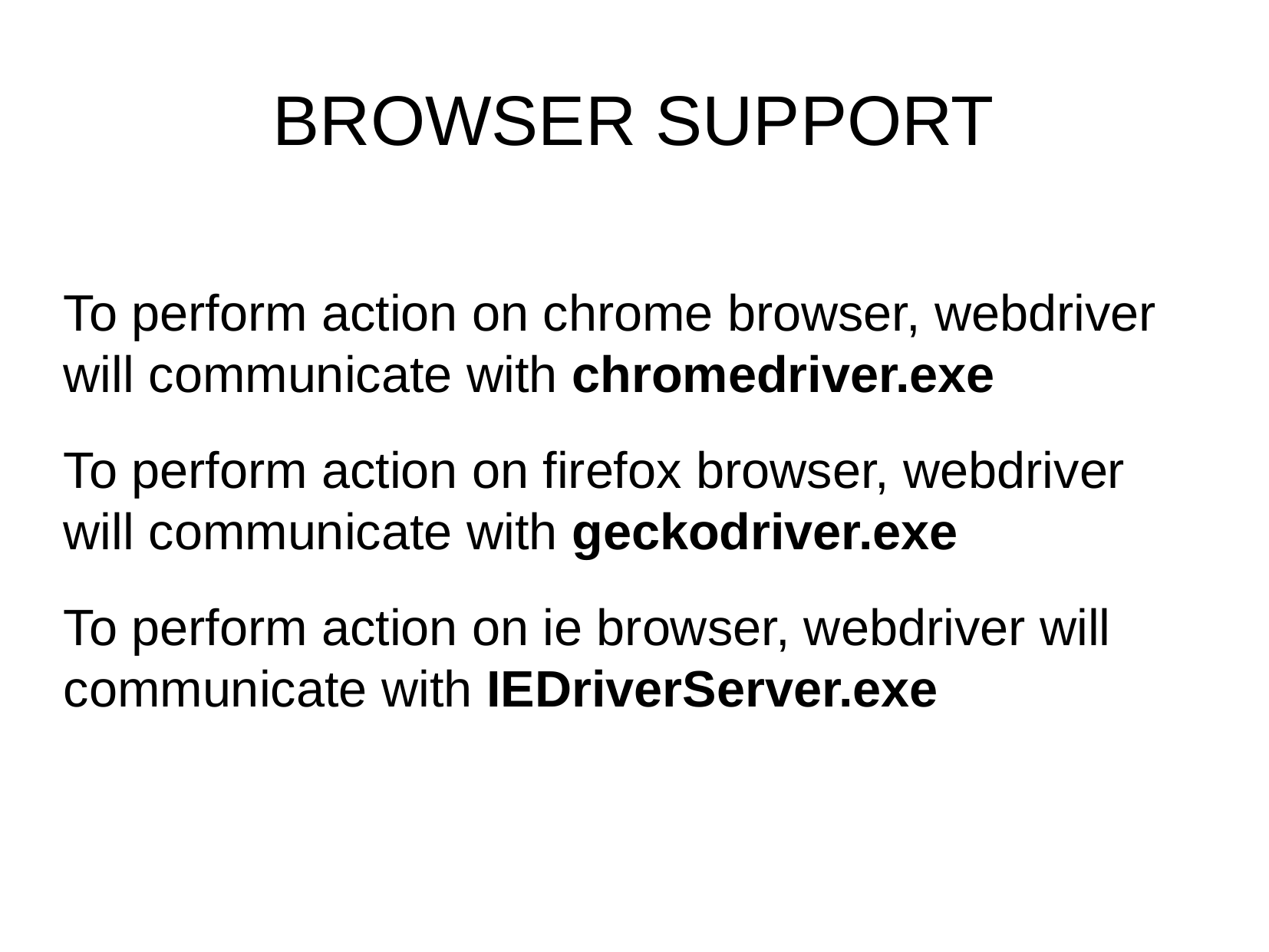

BROWSER SUPPORT
To perform action on chrome browser, webdriver will communicate with chromedriver.exe

To perform action on firefox browser, webdriver will communicate with geckodriver.exe

To perform action on ie browser, webdriver will communicate with IEDriverServer.exe